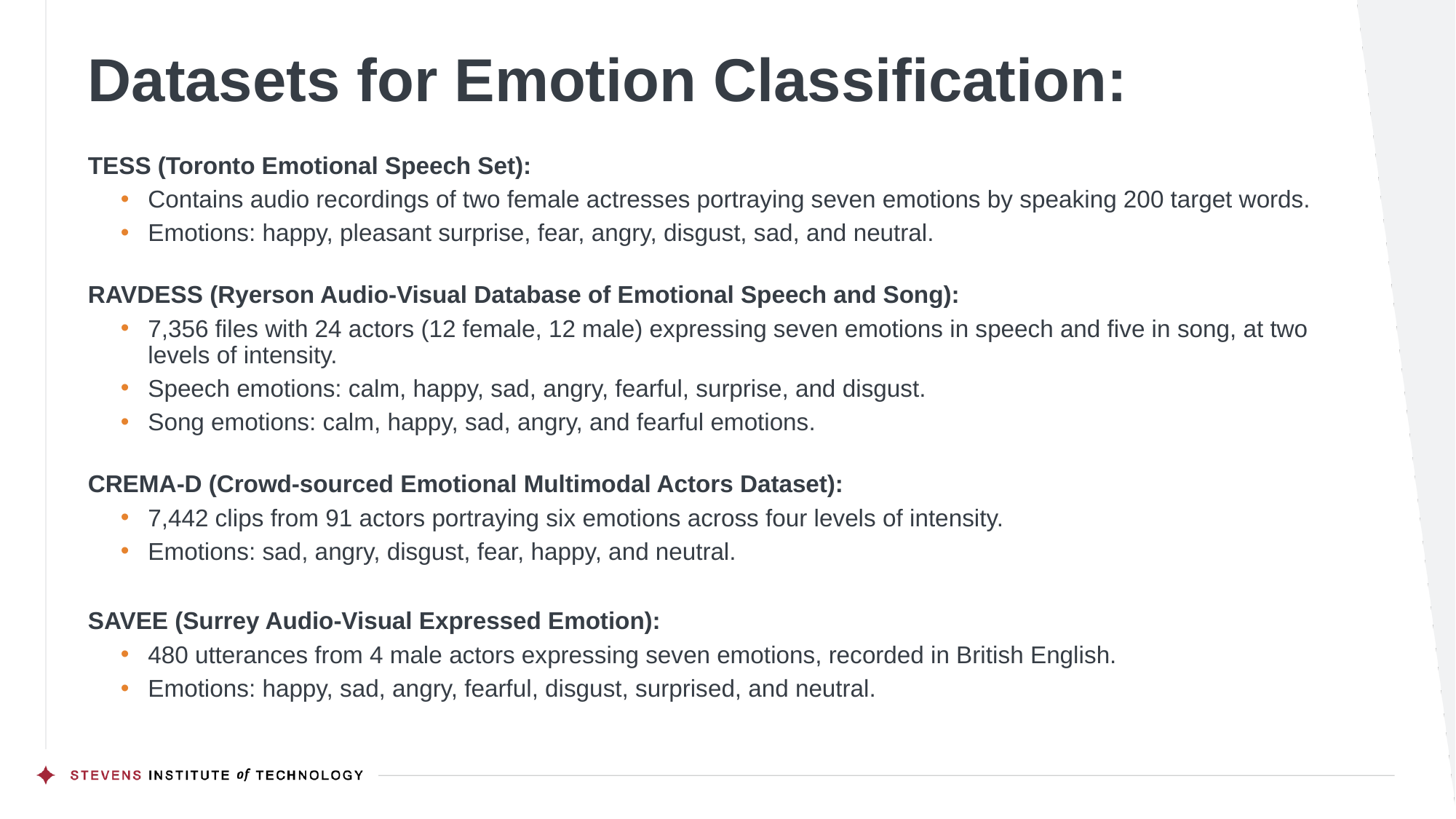

# Datasets for Emotion Classification:
TESS (Toronto Emotional Speech Set):
Contains audio recordings of two female actresses portraying seven emotions by speaking 200 target words.
Emotions: happy, pleasant surprise, fear, angry, disgust, sad, and neutral.

RAVDESS (Ryerson Audio-Visual Database of Emotional Speech and Song):
7,356 files with 24 actors (12 female, 12 male) expressing seven emotions in speech and five in song, at two levels of intensity.
Speech emotions: calm, happy, sad, angry, fearful, surprise, and disgust.
Song emotions: calm, happy, sad, angry, and fearful emotions.

CREMA-D (Crowd-sourced Emotional Multimodal Actors Dataset):
7,442 clips from 91 actors portraying six emotions across four levels of intensity.
Emotions: sad, angry, disgust, fear, happy, and neutral.

SAVEE (Surrey Audio-Visual Expressed Emotion):
480 utterances from 4 male actors expressing seven emotions, recorded in British English.
Emotions: happy, sad, angry, fearful, disgust, surprised, and neutral.